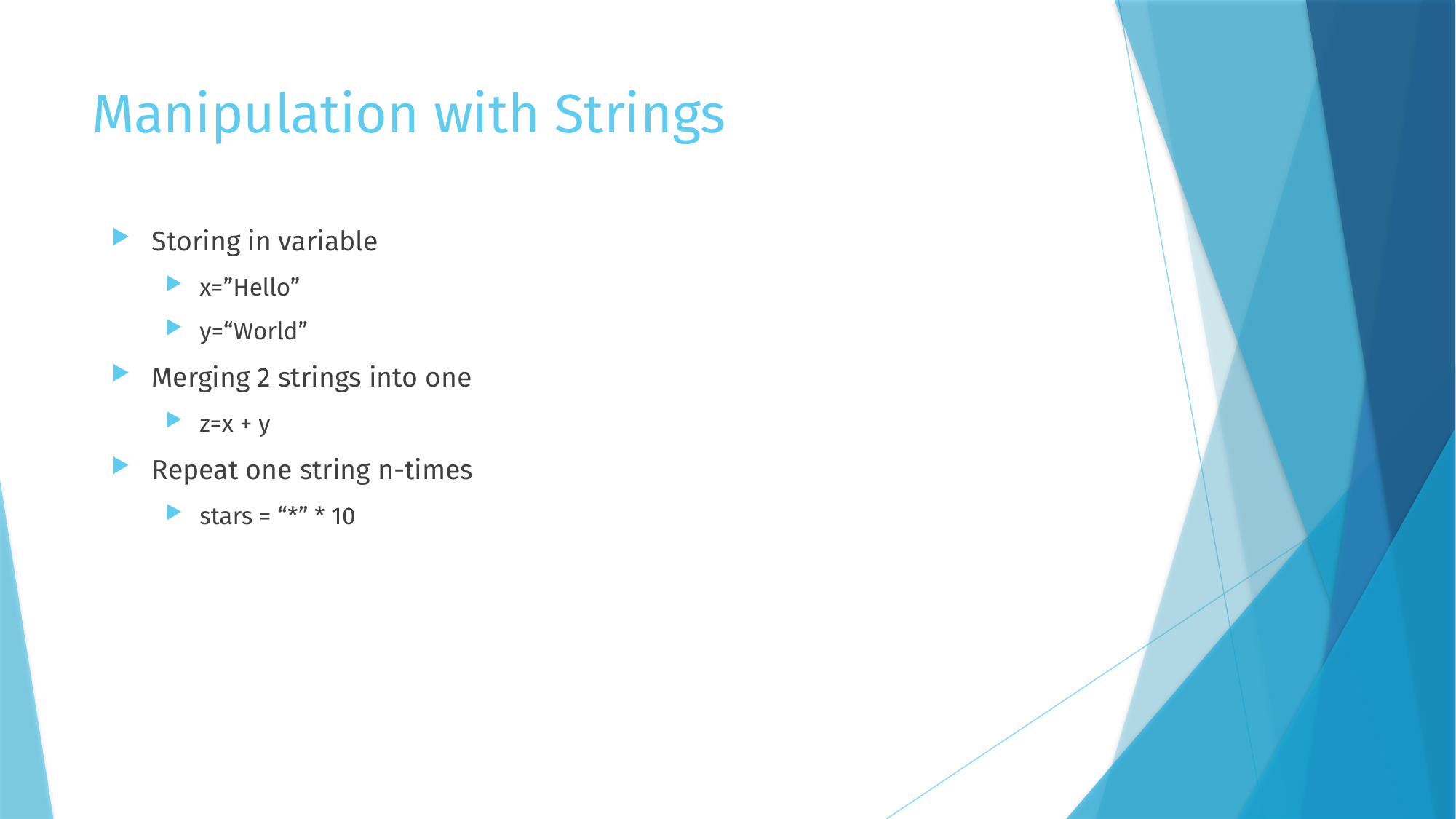

# Manipulation with Strings
Storing in variable
x=”Hello”
y=“World”
Merging 2 strings into one
z=x + y
Repeat one string n-times
stars = “*” * 10